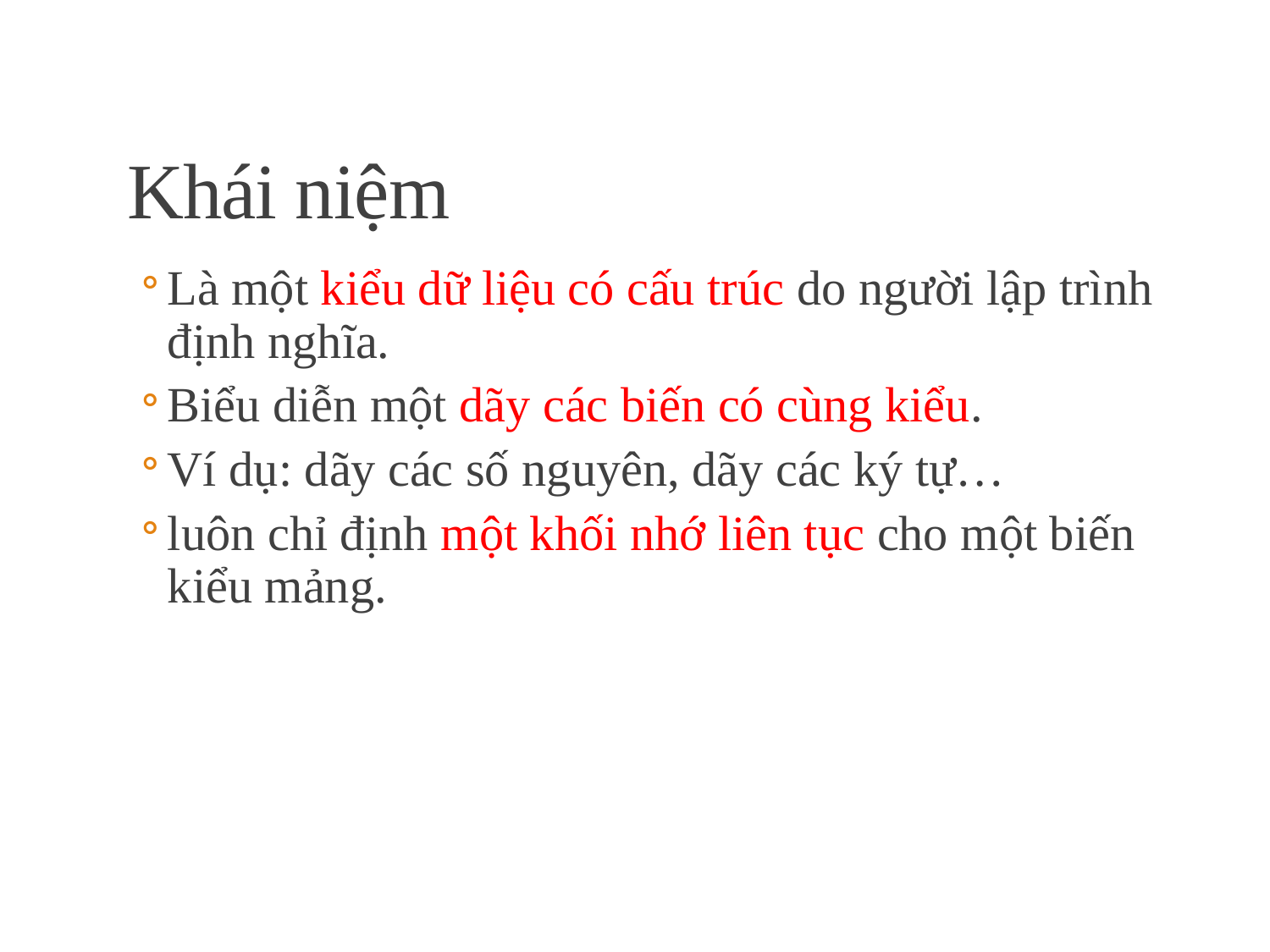

# Khái niệm
Là một kiểu dữ liệu có cấu trúc do người lập trình định nghĩa.
Biểu diễn một dãy các biến có cùng kiểu.
Ví dụ: dãy các số nguyên, dãy các ký tự…
luôn chỉ định một khối nhớ liên tục cho một biến kiểu mảng.
NMLT - Mảng một chiều